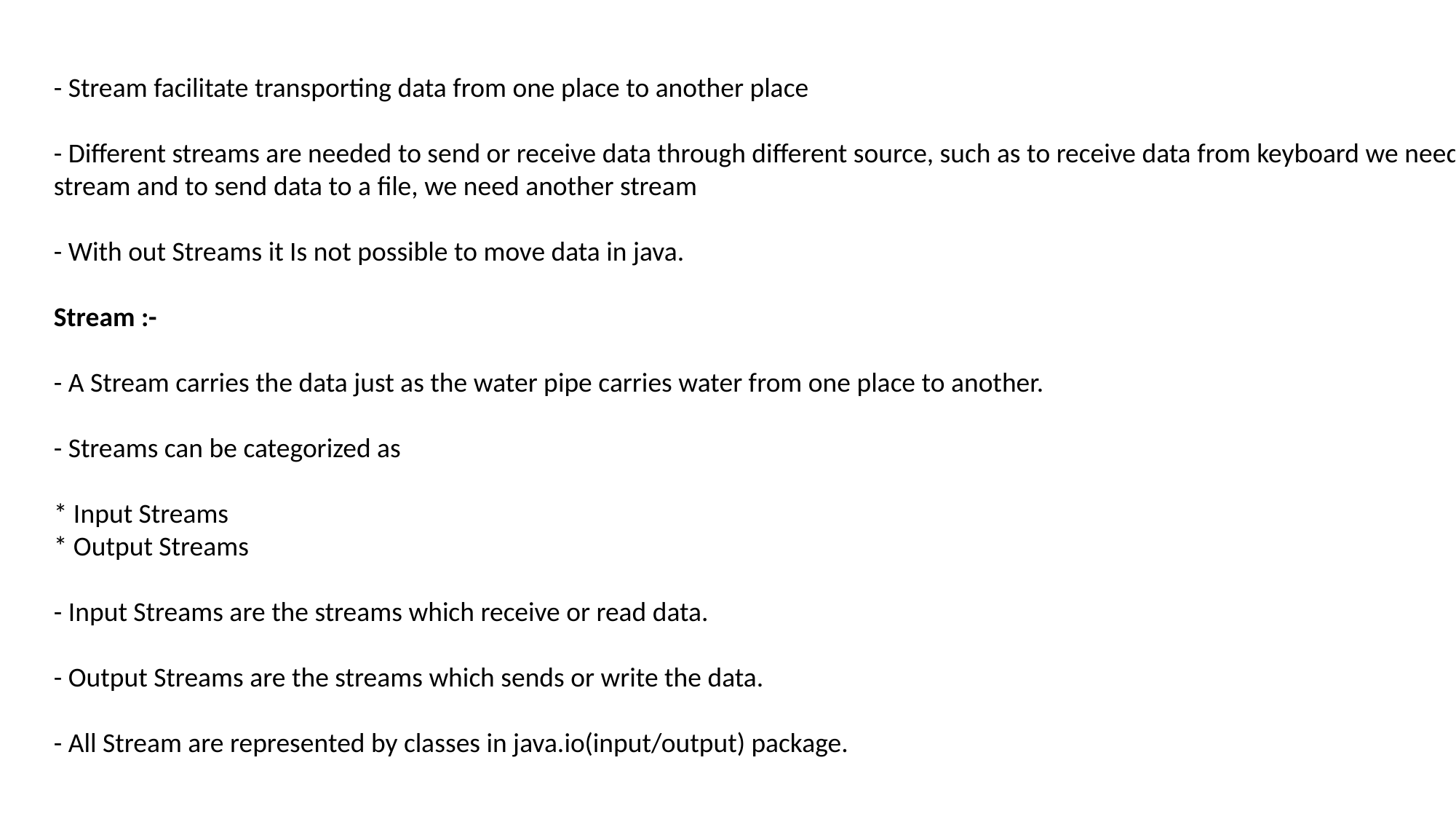

- Stream facilitate transporting data from one place to another place

- Different streams are needed to send or receive data through different source, such as to receive data from keyboard we need stream and to send data to a file, we need another stream

- With out Streams it Is not possible to move data in java.

Stream :-

- A Stream carries the data just as the water pipe carries water from one place to another.

- Streams can be categorized as

* Input Streams
* Output Streams

- Input Streams are the streams which receive or read data.

- Output Streams are the streams which sends or write the data.

- All Stream are represented by classes in java.io(input/output) package.